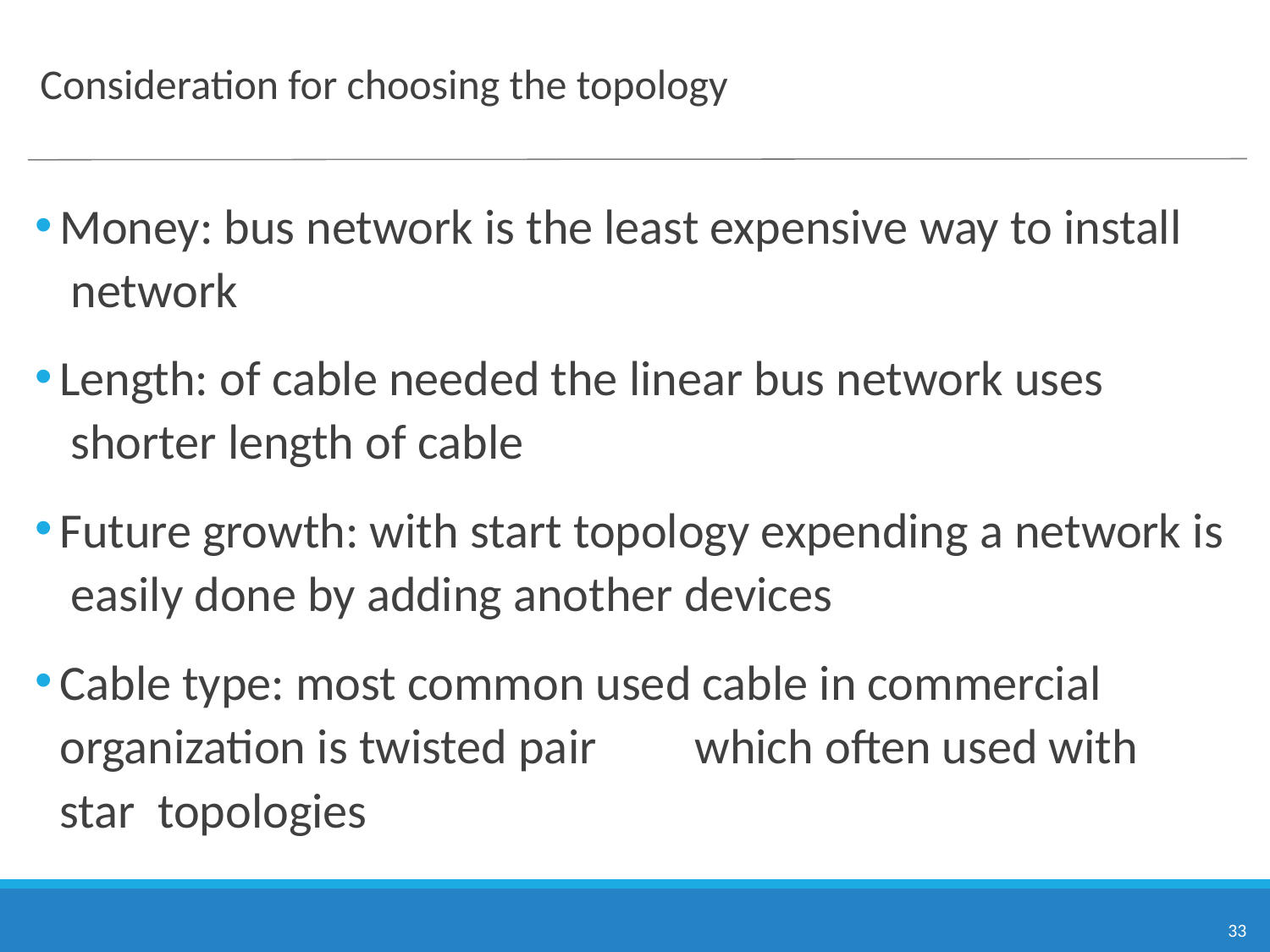

# Consideration for choosing the topology
Money: bus network is the least expensive way to install  network
Length: of cable needed the linear bus network uses  shorter length of cable
Future growth: with start topology expending a network is  easily done by adding another devices
Cable type: most common used cable in commercial  organization is twisted pair	which often used with star  topologies
33